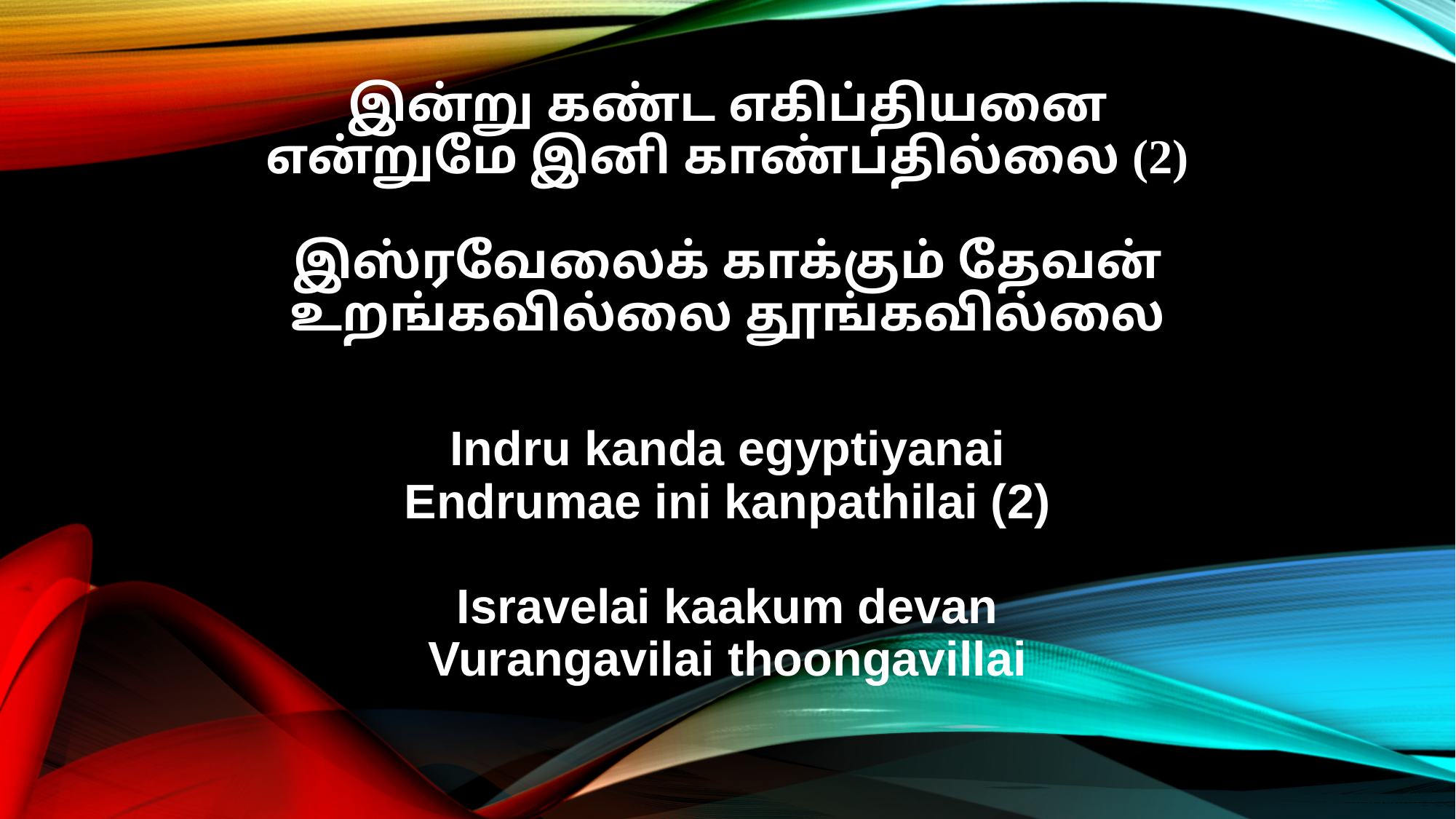

இன்று கண்ட எகிப்தியனை
என்றுமே இனி காண்பதில்லை (2)
இஸ்ரவேலைக் காக்கும் தேவன்
உறங்கவில்லை தூங்கவில்லை

Indru kanda egyptiyanai
Endrumae ini kanpathilai (2)
Isravelai kaakum devan
Vurangavilai thoongavillai